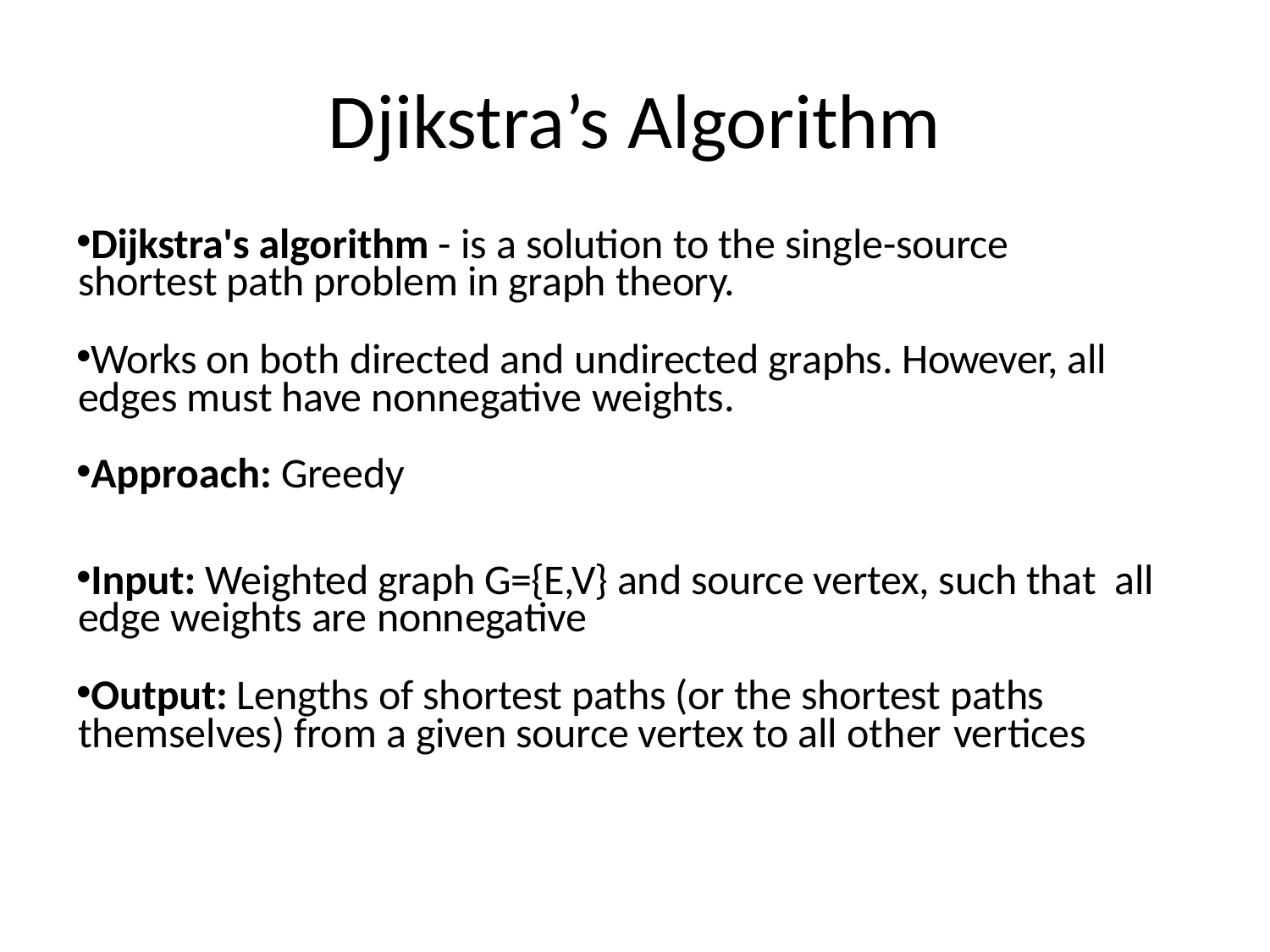

# Djikstra’s Algorithm
Dijkstra's algorithm - is a solution to the single-source  shortest path problem in graph theory.
Works on both directed and undirected graphs. However, all  edges must have nonnegative weights.
Approach: Greedy

Input: Weighted graph G={E,V} and source vertex, such that  all edge weights are nonnegative
Output: Lengths of shortest paths (or the shortest paths  themselves) from a given source vertex to all other vertices